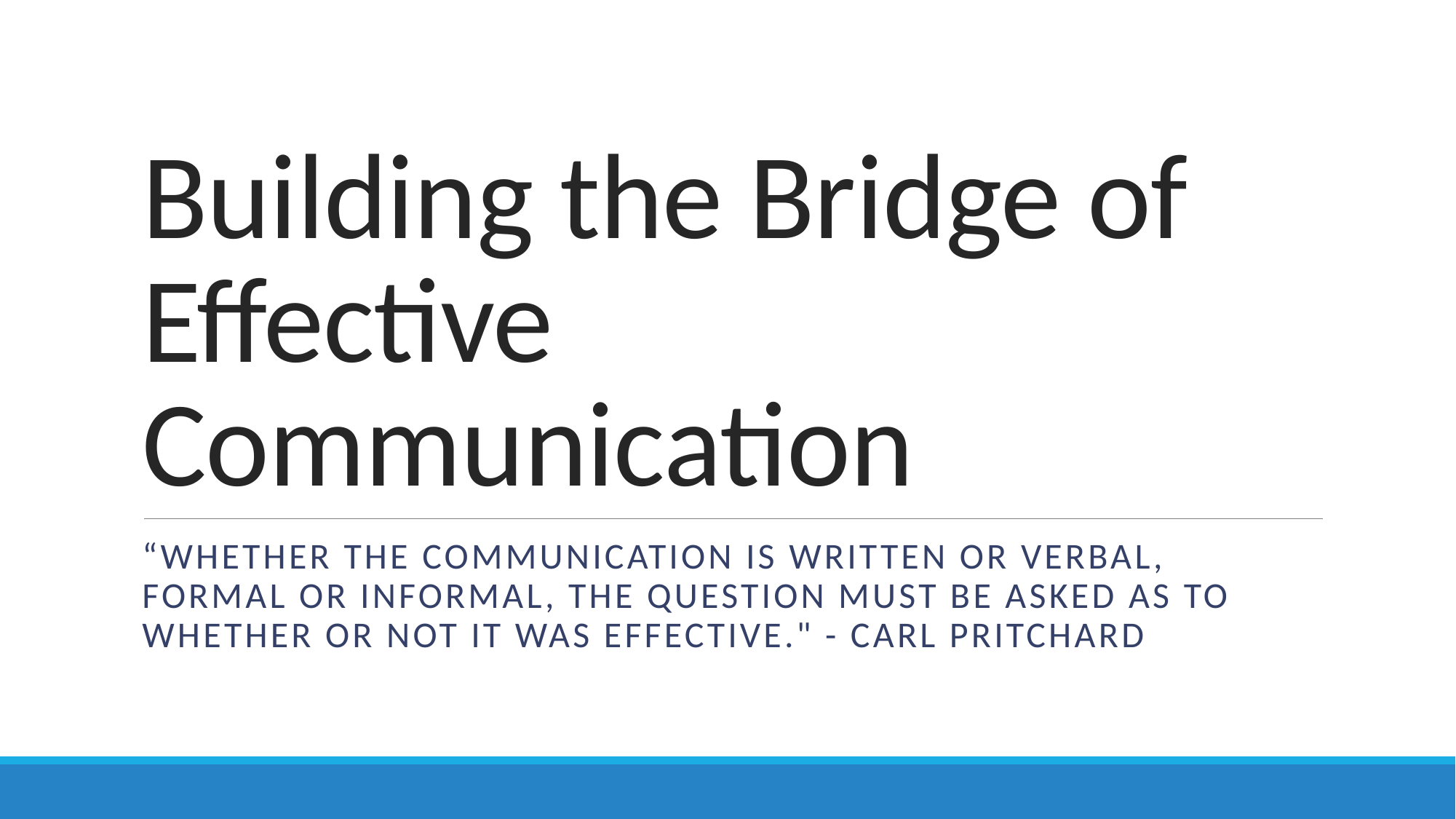

# Building the Bridge of Effective Communication
“Whether the communication is written or verbal, formal or informal, the question must be asked as to whether or not it was effective." - Carl Pritchard